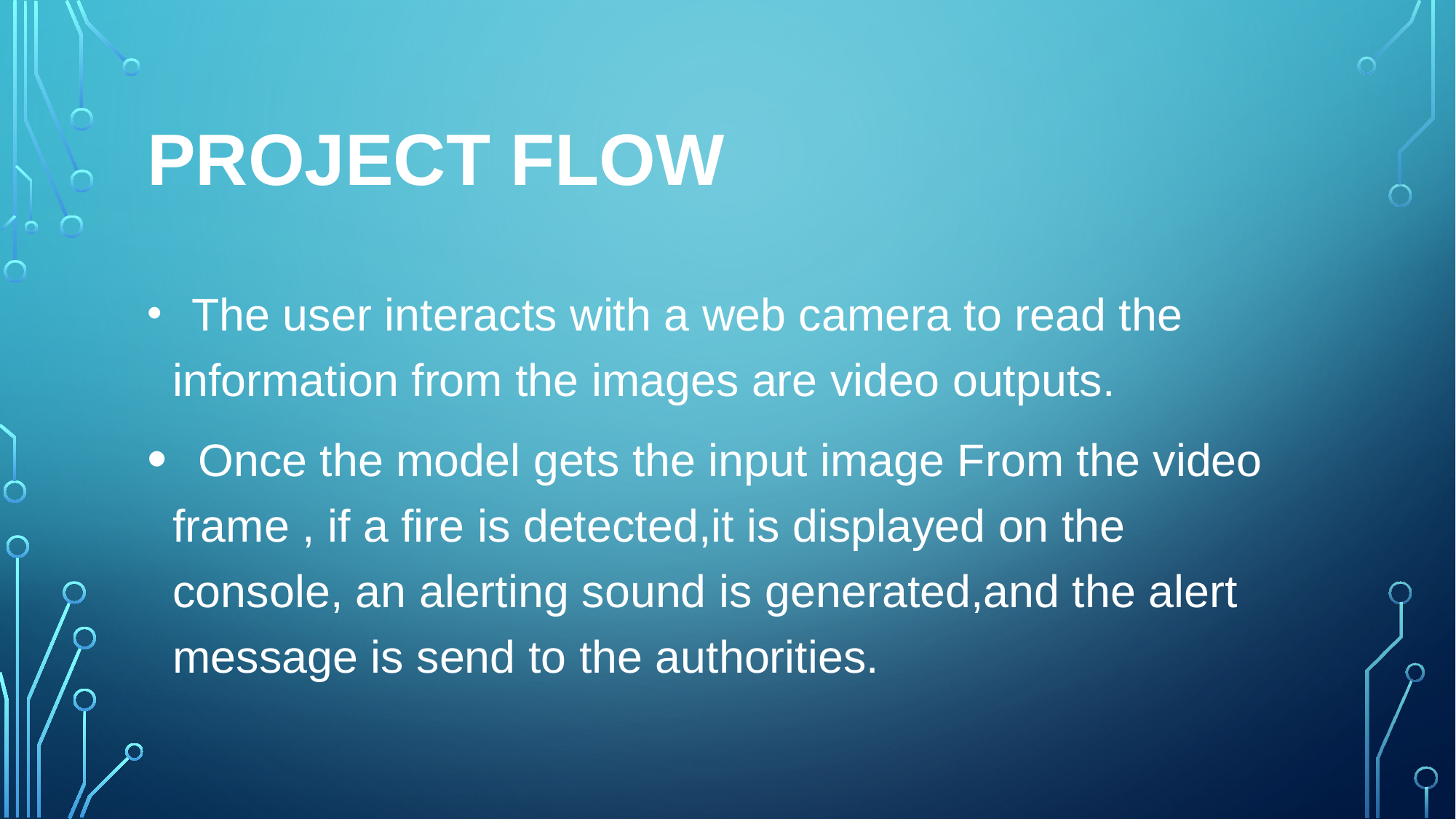

# PROJECT FLOW
  The user interacts with a web camera to read the information from the images are video outputs.
  Once the model gets the input image From the video frame , if a fire is detected,it is displayed on the console, an alerting sound is generated,and the alert message is send to the authorities.